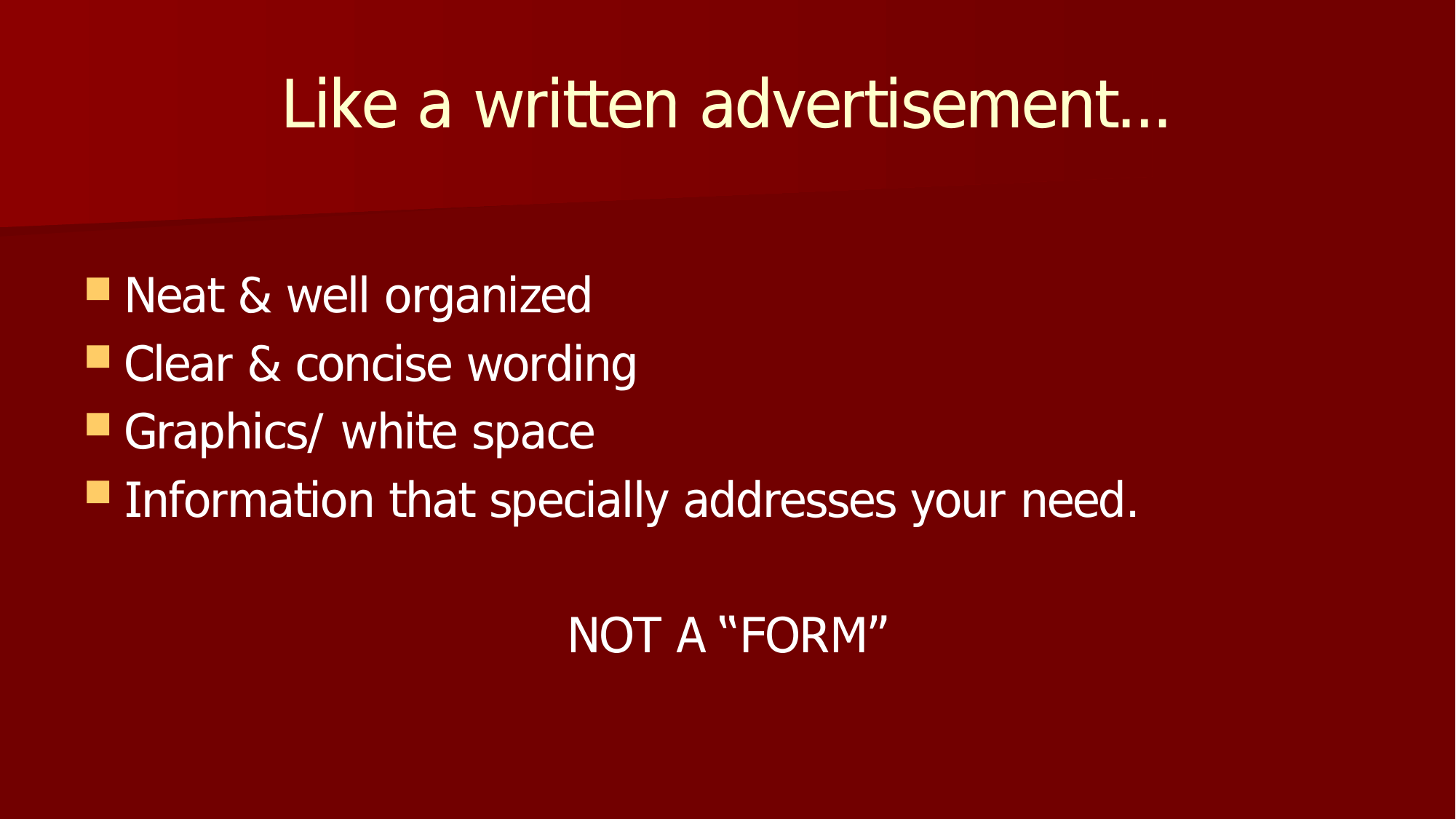

# Like a written advertisement…

Neat & well organized
Clear & concise wording
Graphics/ white space
Information that specially addresses your need.

NOT A “FORM”